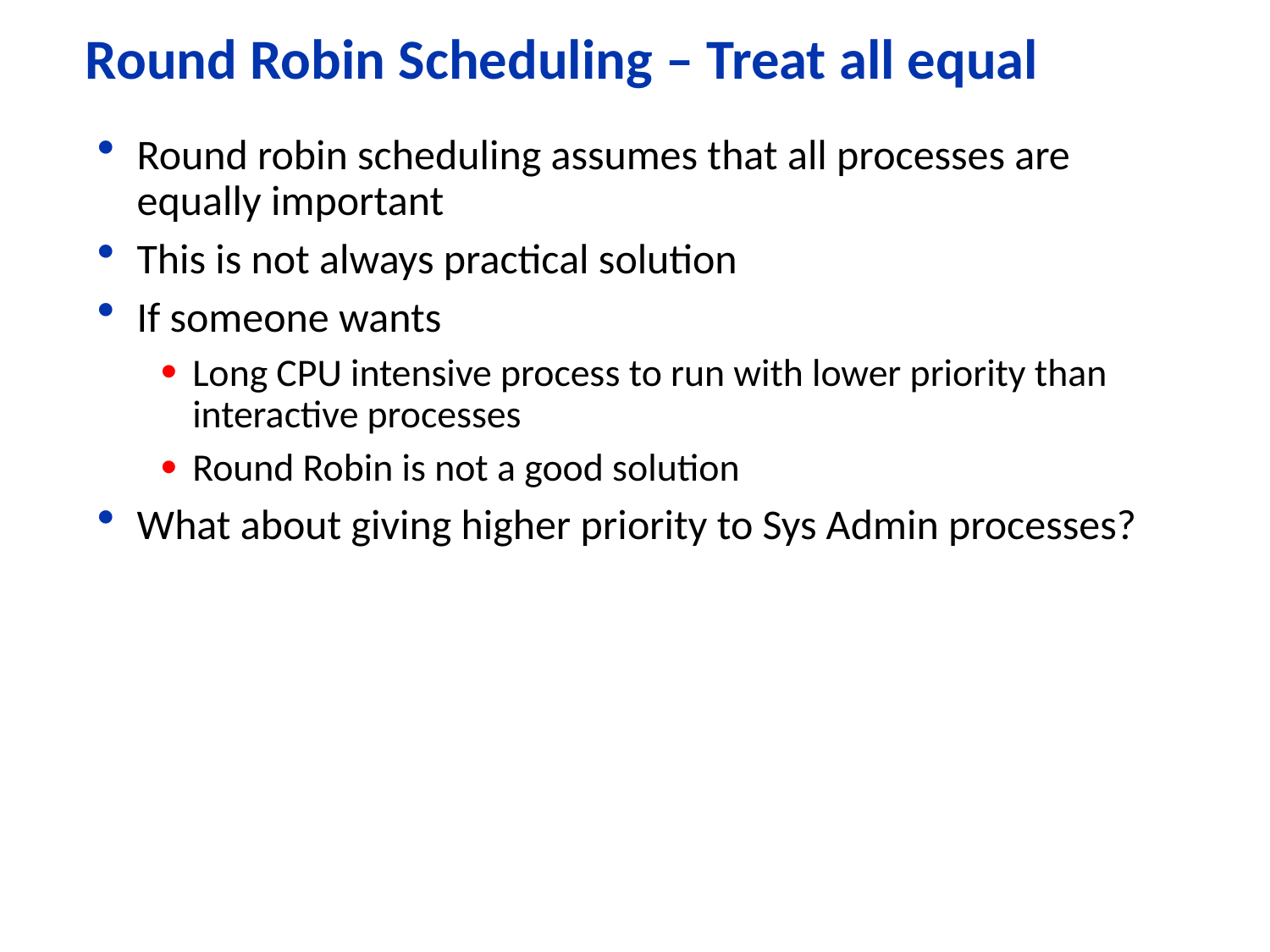

# Round Robin Scheduling – Treat all equal
Round robin scheduling assumes that all processes are equally important
This is not always practical solution
If someone wants
Long CPU intensive process to run with lower priority than interactive processes
Round Robin is not a good solution
What about giving higher priority to Sys Admin processes?